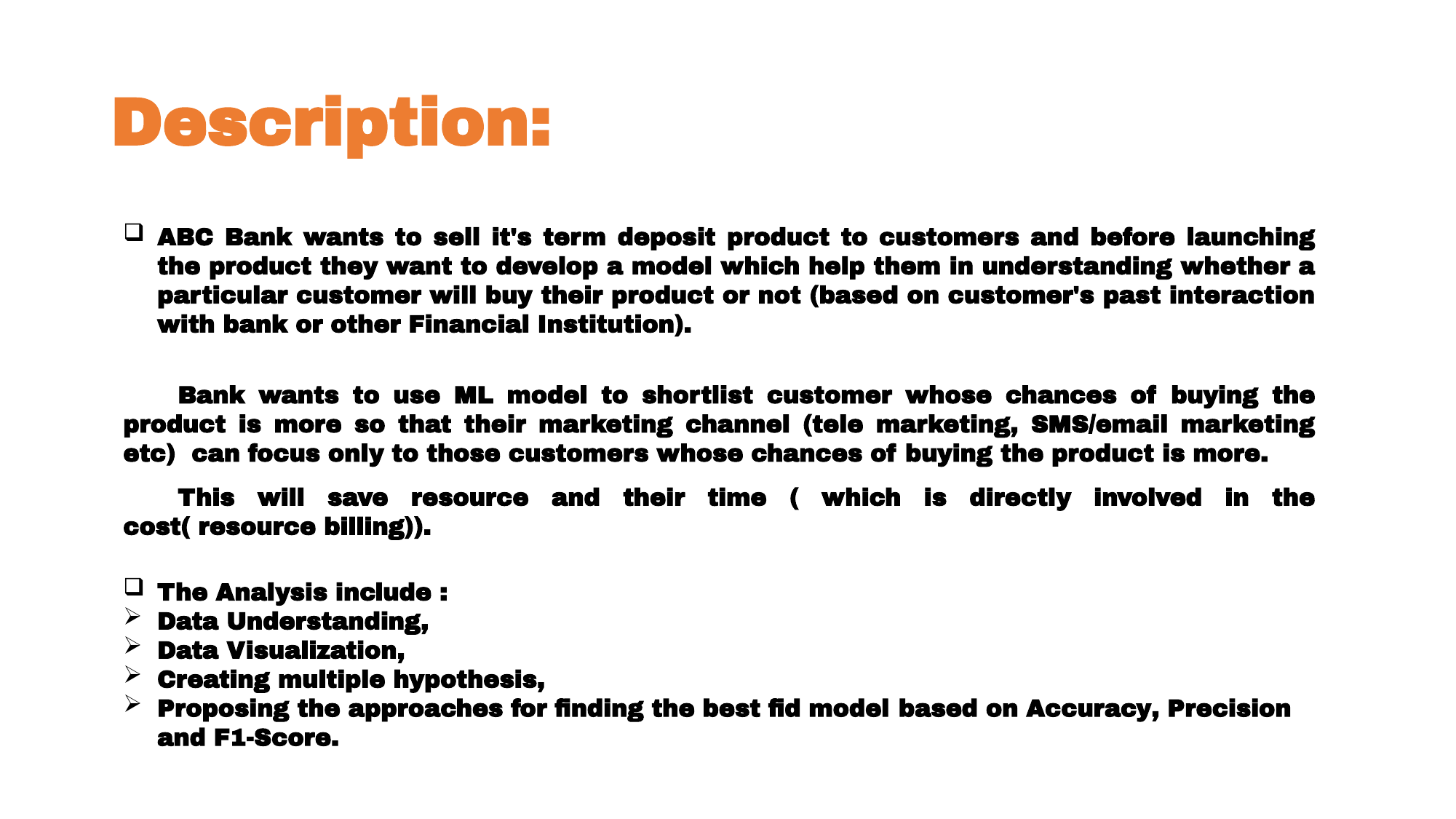

# Description:
ABC Bank wants to sell it's term deposit product to customers and before launching the product they want to develop a model which help them in understanding whether a particular customer will buy their product or not (based on customer's past interaction with bank or other Financial Institution).

Bank wants to use ML model to shortlist customer whose chances of buying the product is more so that their marketing channel (tele marketing, SMS/email marketing etc)  can focus only to those customers whose chances of buying the product is more.
This will save resource and their time ( which is directly involved in the cost( resource billing)).

The Analysis include :
Data Understanding,
Data Visualization,
Creating multiple hypothesis,
Proposing the approaches for finding the best fid model based on Accuracy, Precision and F1-Score.